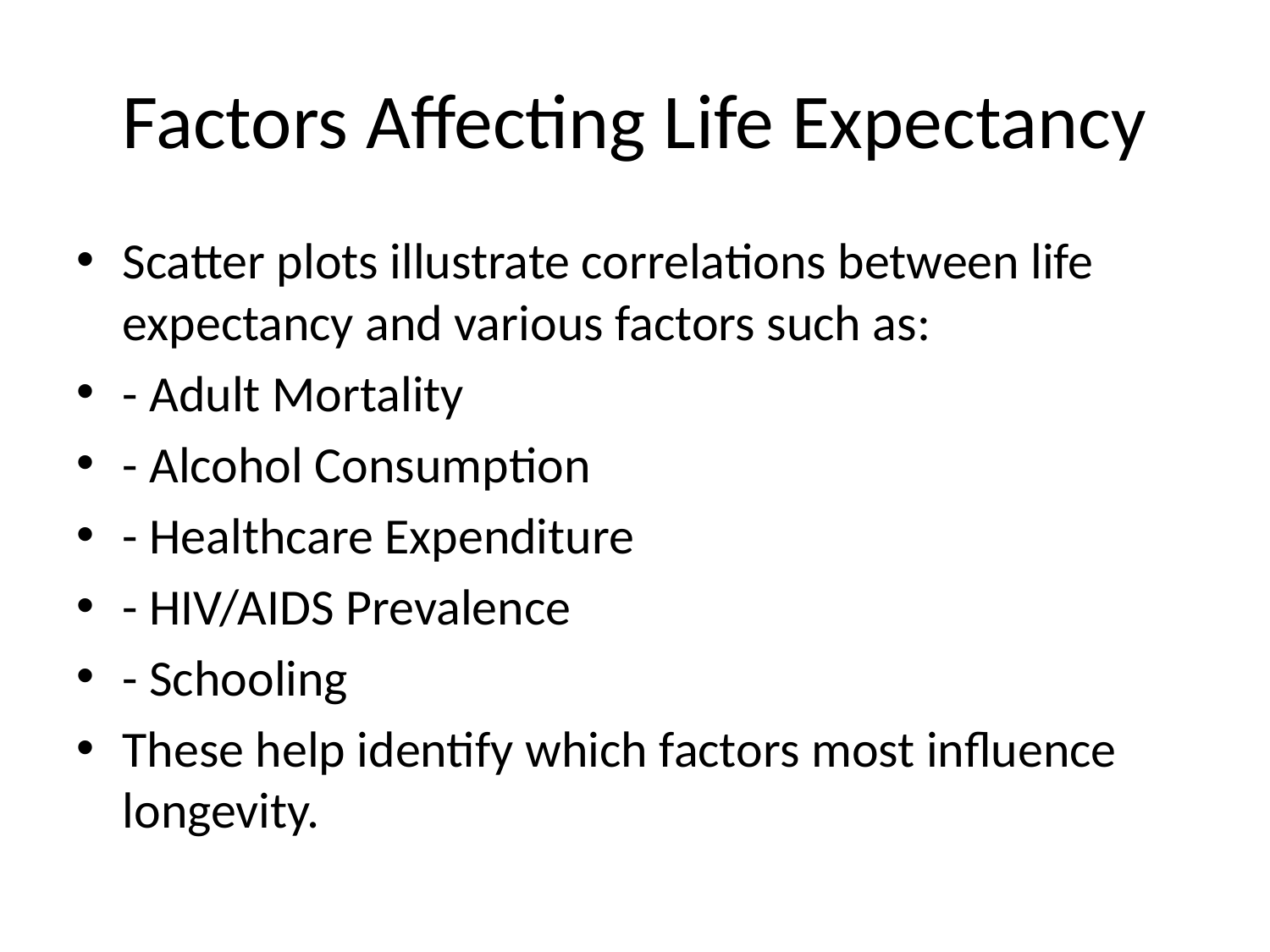

# Factors Affecting Life Expectancy
Scatter plots illustrate correlations between life expectancy and various factors such as:
- Adult Mortality
- Alcohol Consumption
- Healthcare Expenditure
- HIV/AIDS Prevalence
- Schooling
These help identify which factors most influence longevity.